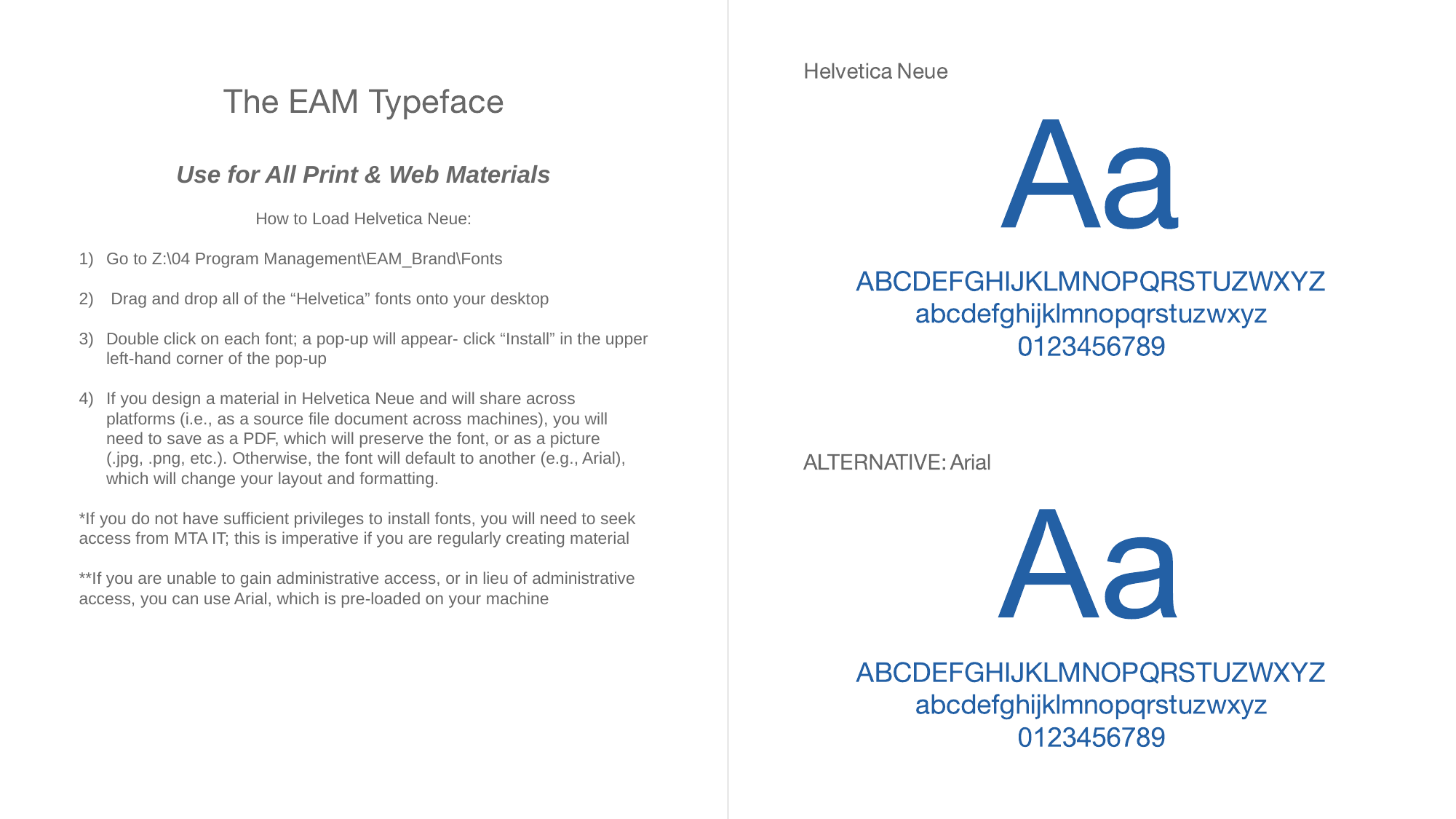

Use for All Print & Web Materials

How to Load Helvetica Neue:

Go to Z:\04 Program Management\EAM_Brand\Fonts

 Drag and drop all of the “Helvetica” fonts onto your desktop

Double click on each font; a pop-up will appear- click “Install” in the upper left-hand corner of the pop-up

If you design a material in Helvetica Neue and will share across platforms (i.e., as a source file document across machines), you will need to save as a PDF, which will preserve the font, or as a picture (.jpg, .png, etc.). Otherwise, the font will default to another (e.g., Arial), which will change your layout and formatting.

*If you do not have sufficient privileges to install fonts, you will need to seek access from MTA IT; this is imperative if you are regularly creating material

**If you are unable to gain administrative access, or in lieu of administrative access, you can use Arial, which is pre-loaded on your machine